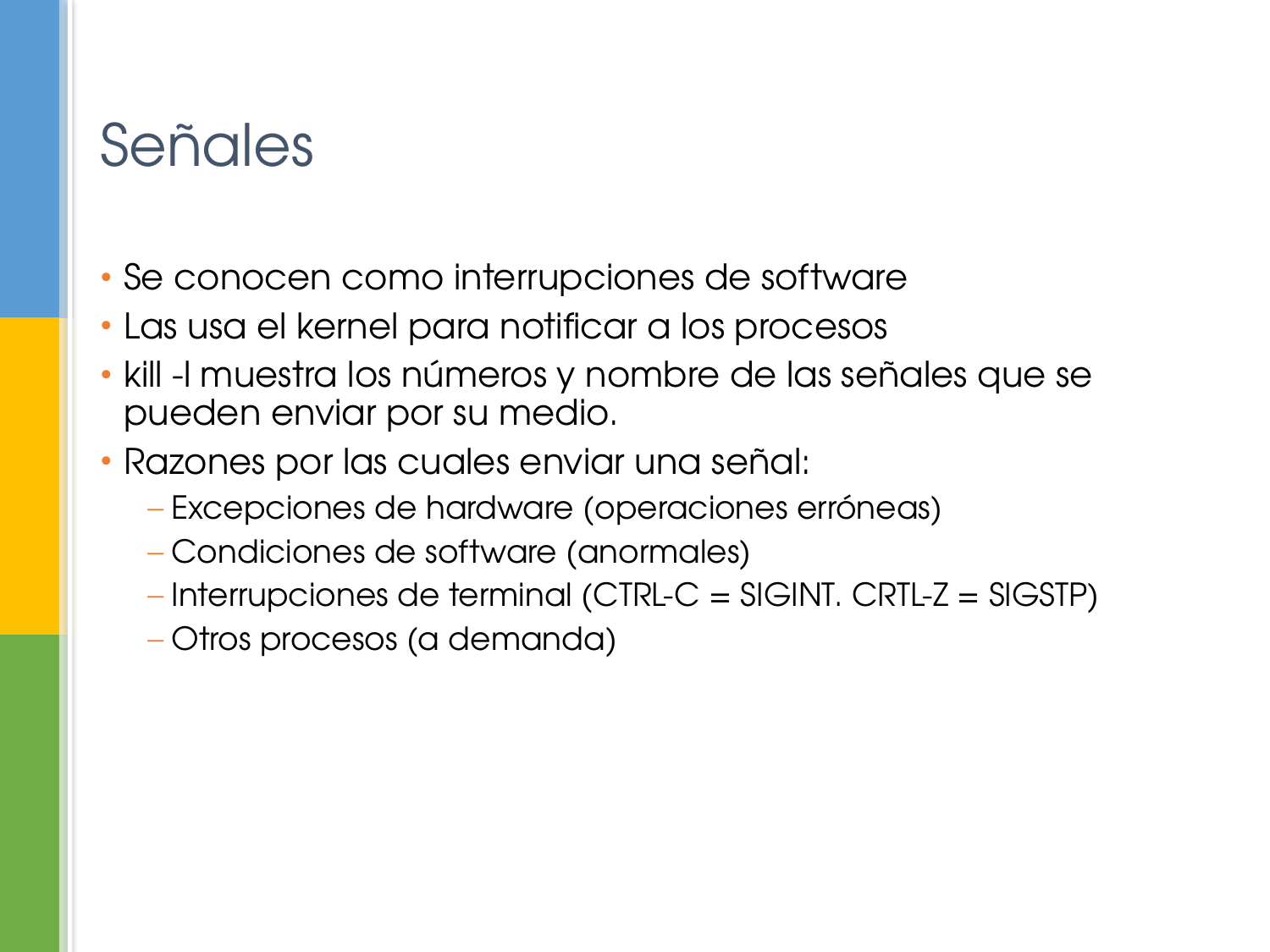

# Señales
Se conocen como interrupciones de software
Las usa el kernel para notificar a los procesos
kill -l muestra los números y nombre de las señales que se pueden enviar por su medio.
Razones por las cuales enviar una señal:
Excepciones de hardware (operaciones erróneas)
Condiciones de software (anormales)
Interrupciones de terminal (CTRL-C = SIGINT. CRTL-Z = SIGSTP)
Otros procesos (a demanda)